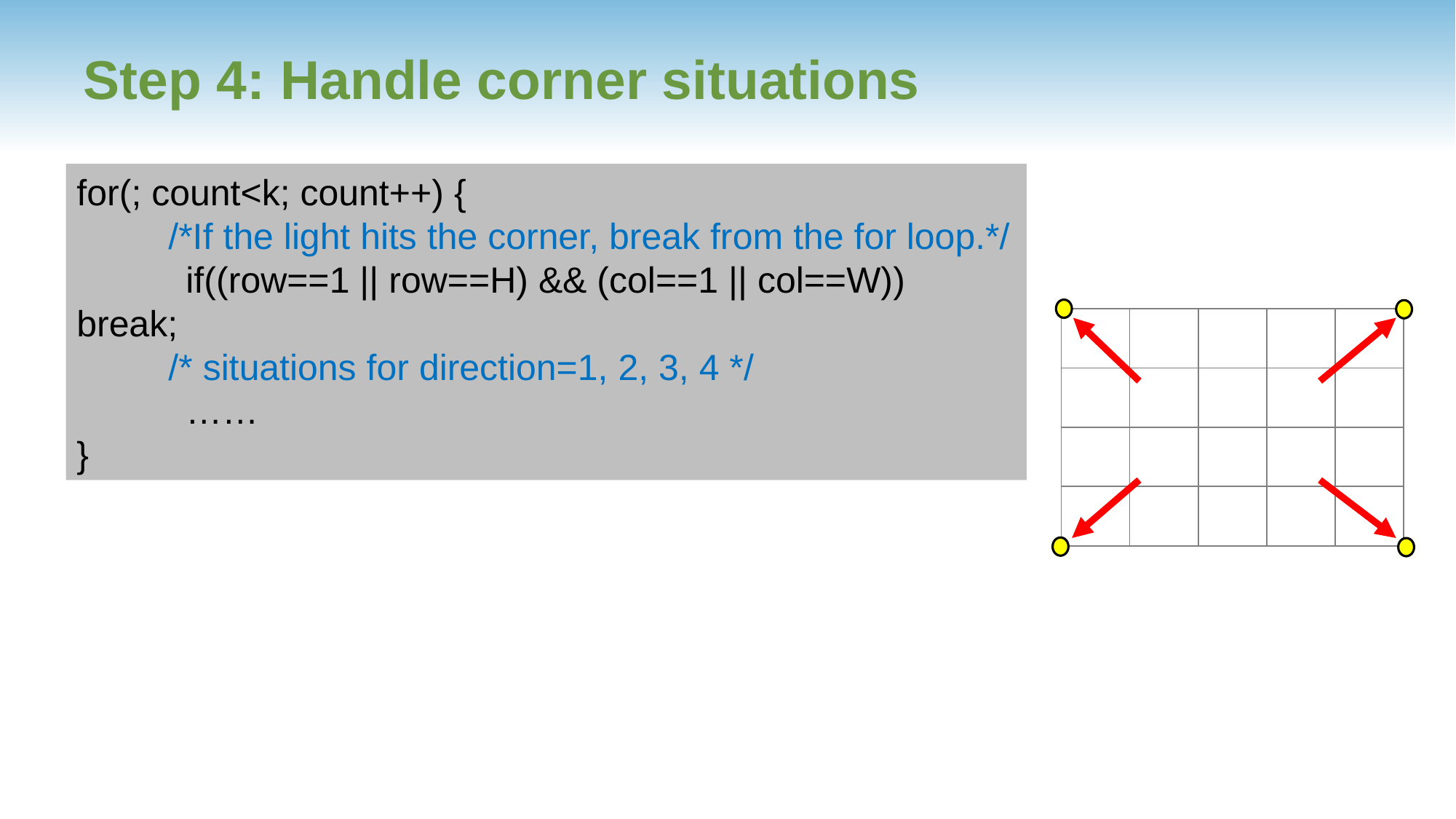

# Step 4: Handle corner situations
for(; count<k; count++) {
         /*If the light hits the corner, break from the for loop.*/
	if((row==1 || row==H) && (col==1 || col==W)) break;
         /* situations for direction=1, 2, 3, 4 */
	……
}

|  |  |  |  |  |
| --- | --- | --- | --- | --- |
|  |  |  |  |  |
|  |  |  |  |  |
|  |  |  |  |  |